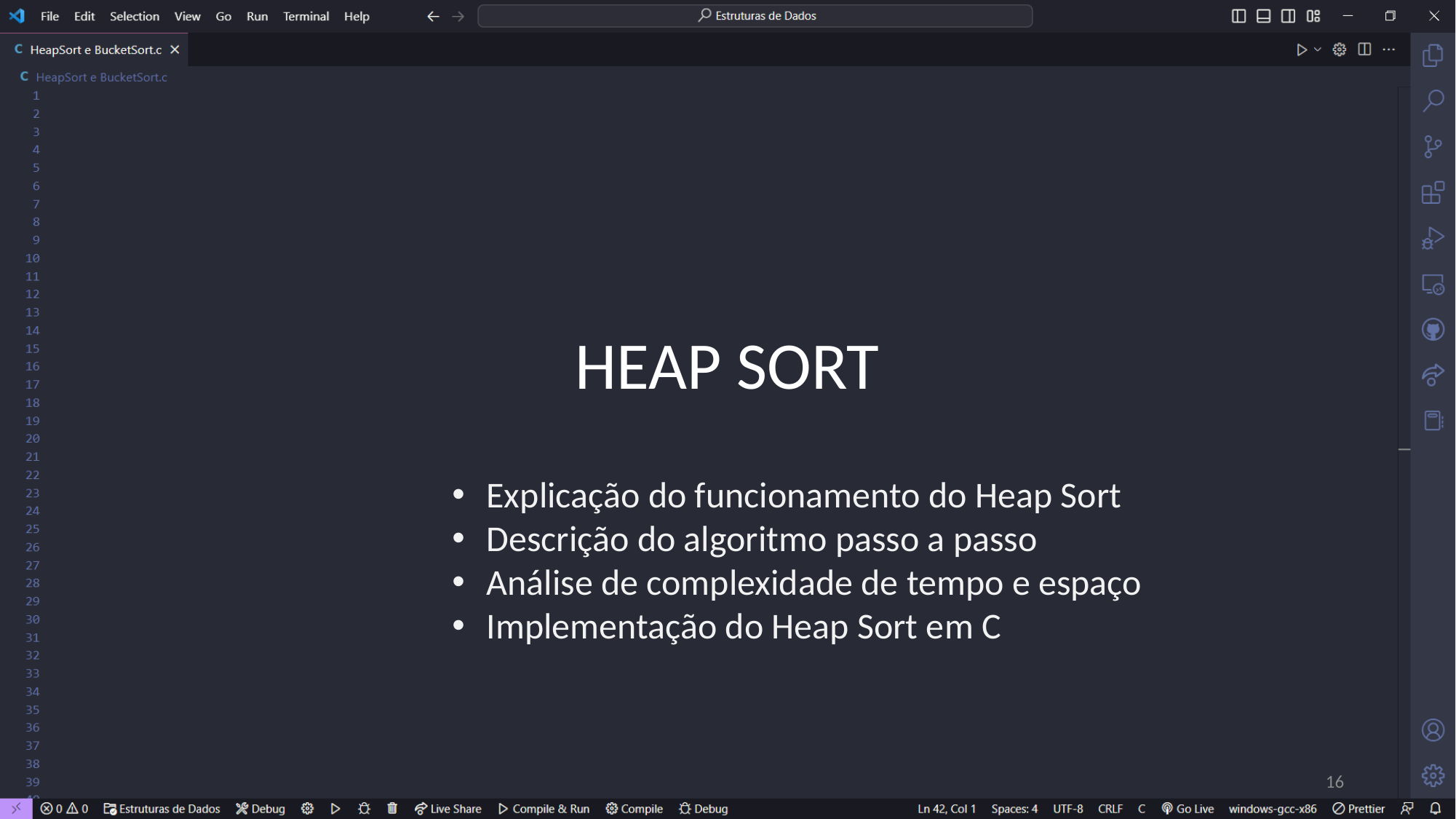

# HEAP SORT
Explicação do funcionamento do Heap Sort
Descrição do algoritmo passo a passo
Análise de complexidade de tempo e espaço
Implementação do Heap Sort em C
16